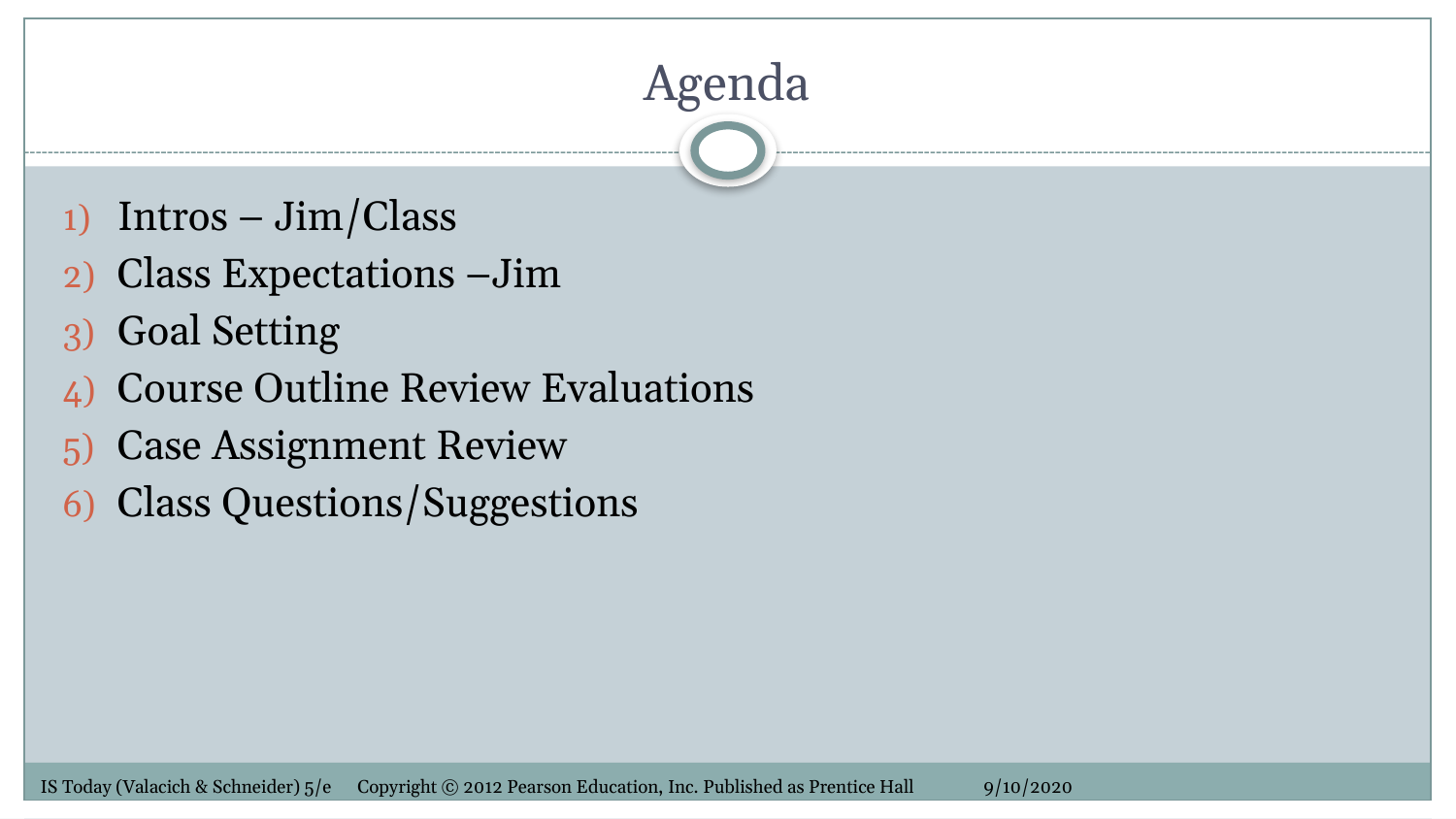

# Agenda
Intros – Jim/Class
Class Expectations –Jim
Goal Setting
Course Outline Review Evaluations
Case Assignment Review
Class Questions/Suggestions